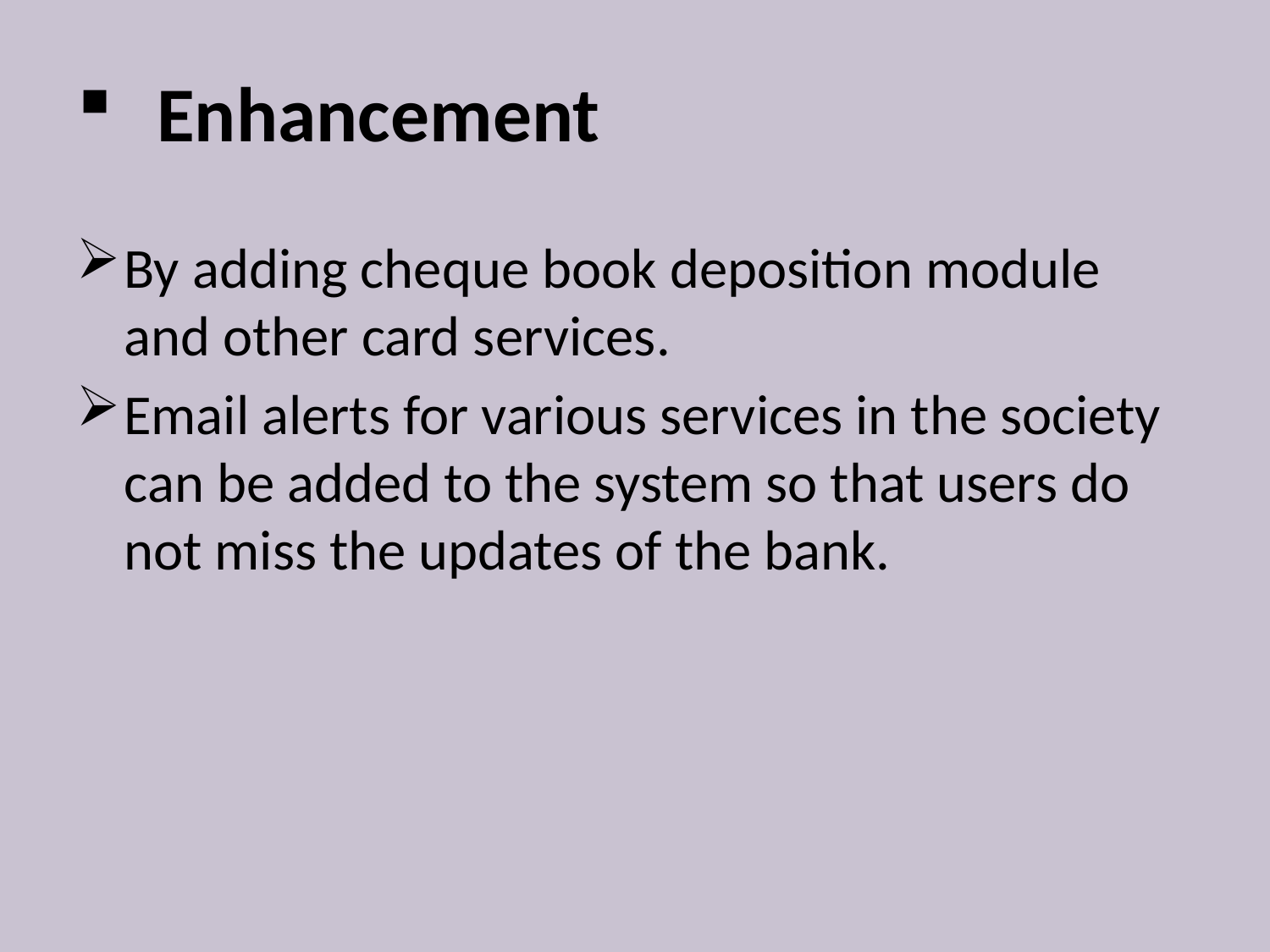

# Enhancement

By adding cheque book deposition module and other card services.
Email alerts for various services in the society can be added to the system so that users do not miss the updates of the bank.